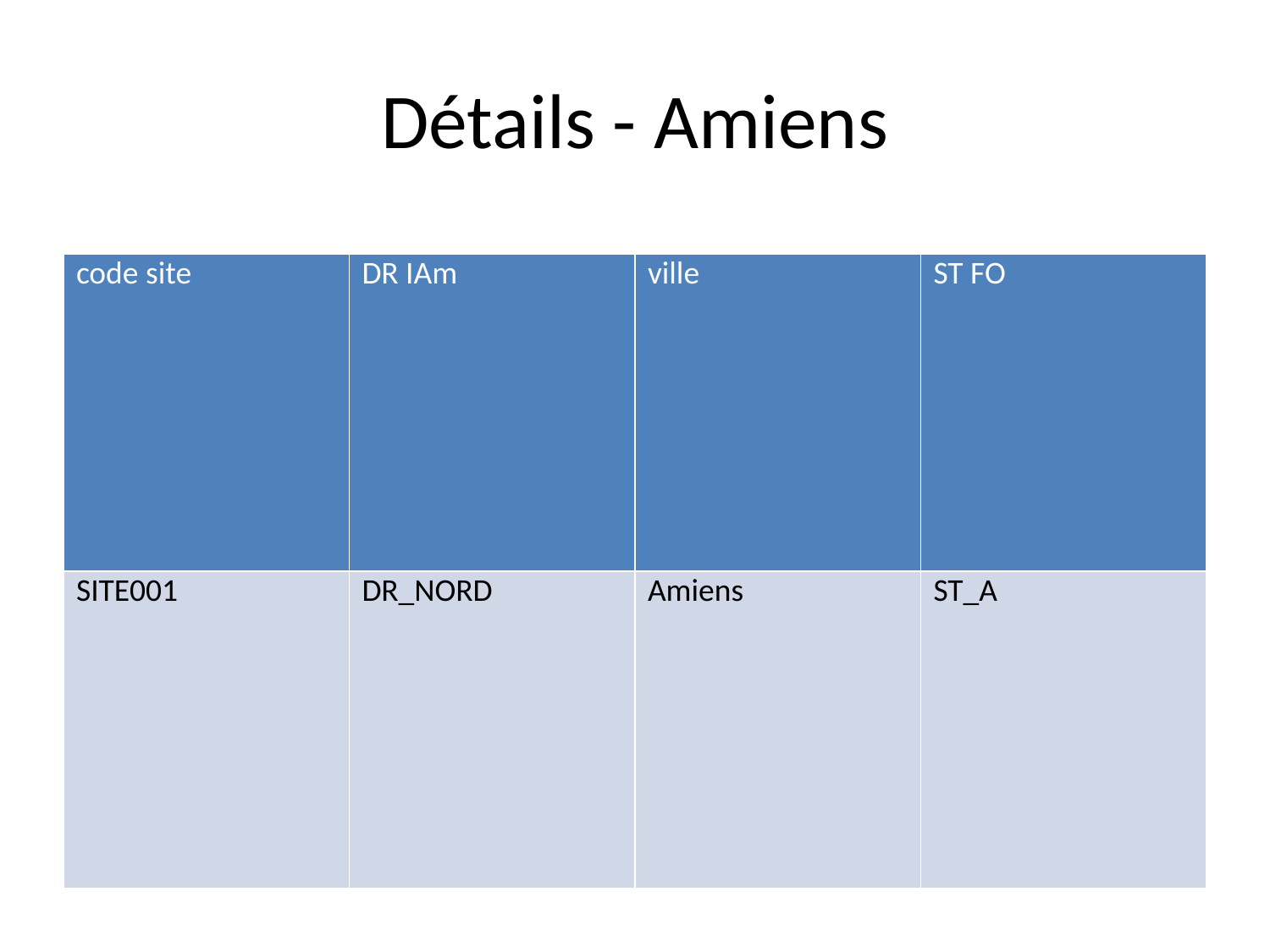

# Détails - Amiens

| code site | DR IAm | ville | ST FO |
| --- | --- | --- | --- |
| SITE001 | DR\_NORD | Amiens | ST\_A |